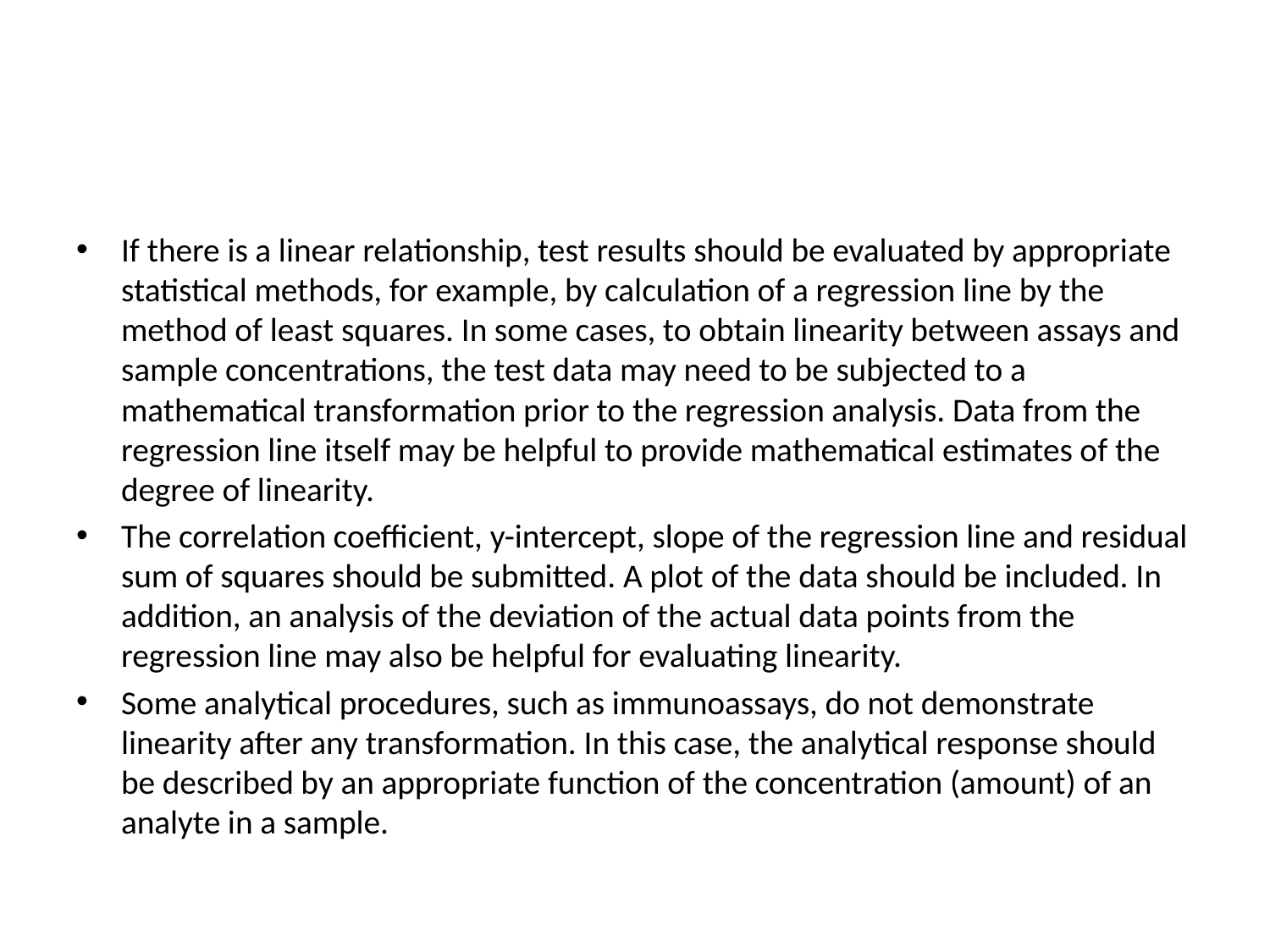

#
If there is a linear relationship, test results should be evaluated by appropriate statistical methods, for example, by calculation of a regression line by the method of least squares. In some cases, to obtain linearity between assays and sample concentrations, the test data may need to be subjected to a mathematical transformation prior to the regression analysis. Data from the regression line itself may be helpful to provide mathematical estimates of the degree of linearity.
The correlation coefficient, y-intercept, slope of the regression line and residual sum of squares should be submitted. A plot of the data should be included. In addition, an analysis of the deviation of the actual data points from the regression line may also be helpful for evaluating linearity.
Some analytical procedures, such as immunoassays, do not demonstrate linearity after any transformation. In this case, the analytical response should be described by an appropriate function of the concentration (amount) of an analyte in a sample.